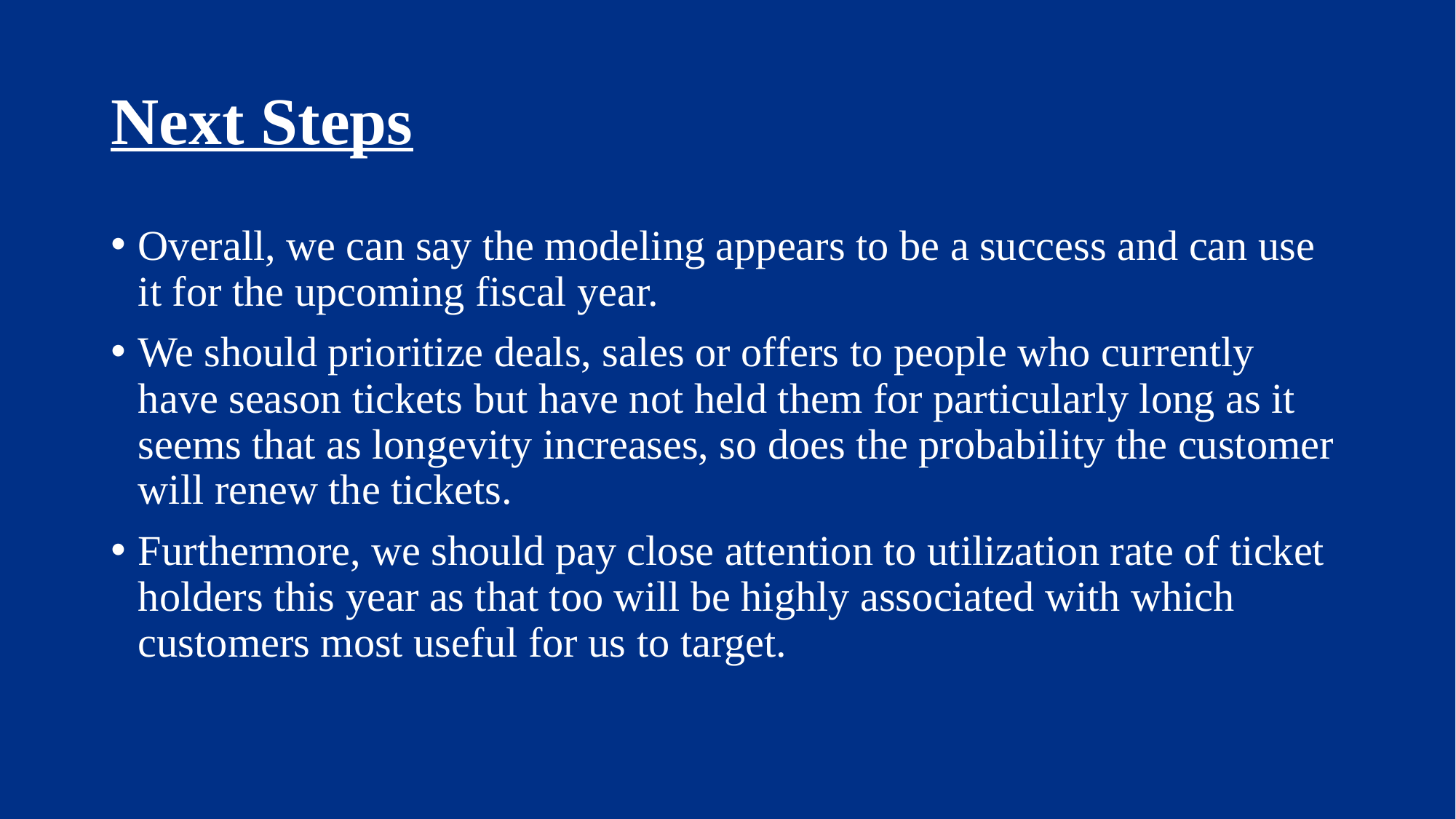

# Next Steps
Overall, we can say the modeling appears to be a success and can use it for the upcoming fiscal year.
We should prioritize deals, sales or offers to people who currently have season tickets but have not held them for particularly long as it seems that as longevity increases, so does the probability the customer will renew the tickets.
Furthermore, we should pay close attention to utilization rate of ticket holders this year as that too will be highly associated with which customers most useful for us to target.